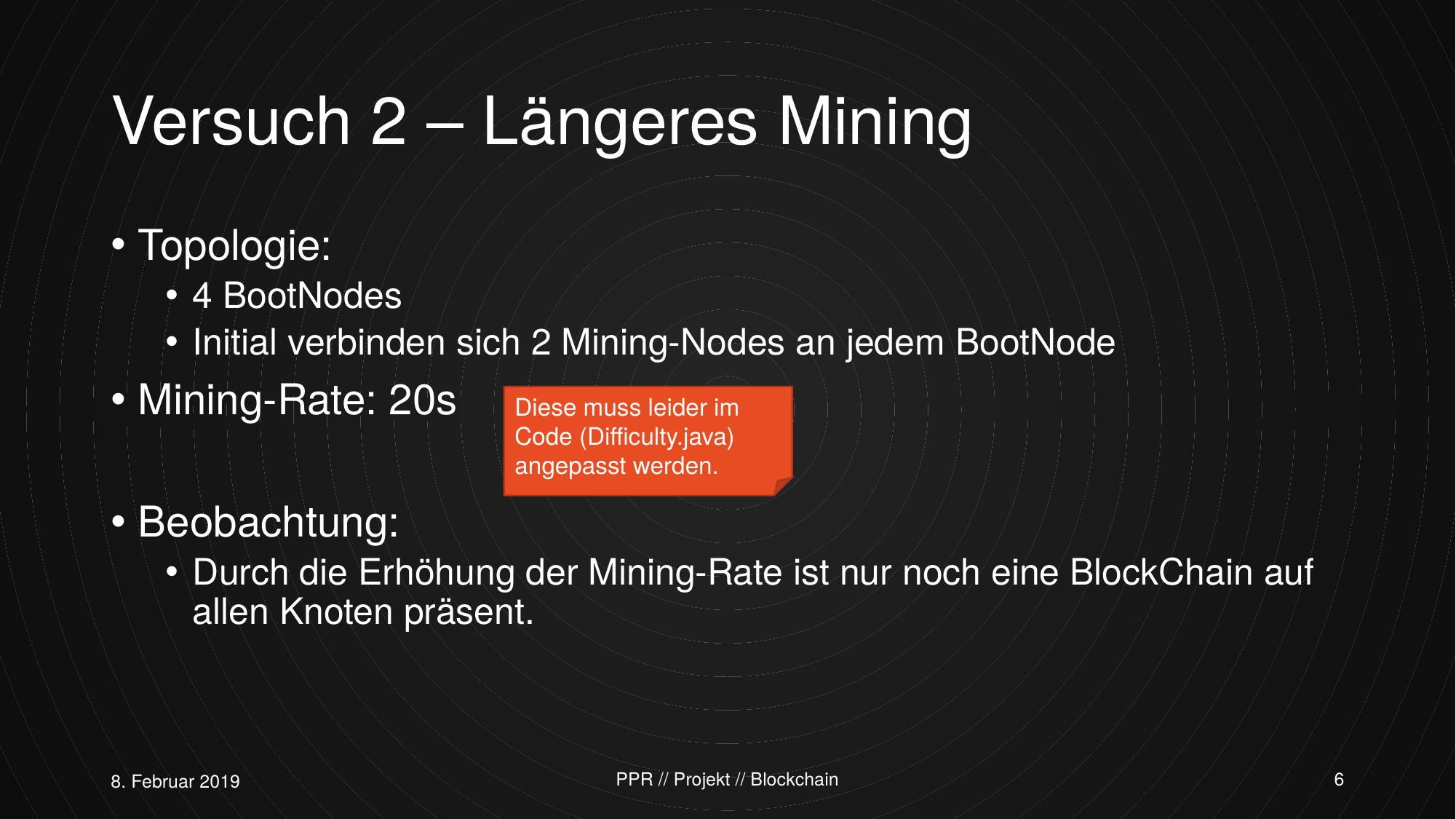

# Versuch 2 – Längeres Mining
Topologie:
4 BootNodes
Initial verbinden sich 2 Mining-Nodes an jedem BootNode
Mining-Rate: 20s

Beobachtung:
Durch die Erhöhung der Mining-Rate ist nur noch eine BlockChain auf allen Knoten präsent.

Diese muss leider im Code (Difficulty.java) angepasst werden.
8. Februar 2019
PPR // Projekt // Blockchain
6